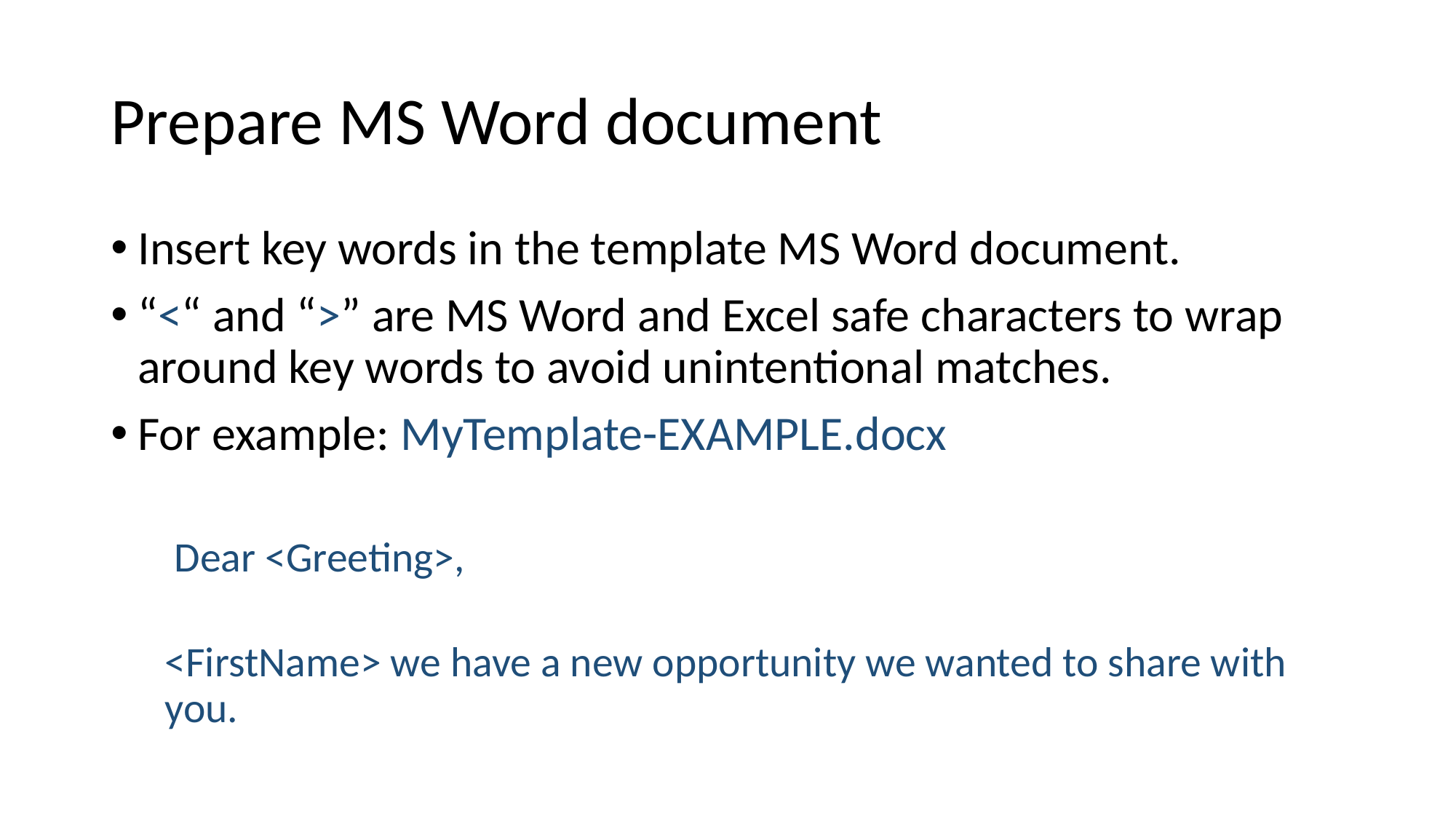

# Prepare MS Word document
Insert key words in the template MS Word document.
“<“ and “>” are MS Word and Excel safe characters to wrap around key words to avoid unintentional matches.
For example: MyTemplate-EXAMPLE.docx

 Dear <Greeting>,

<FirstName> we have a new opportunity we wanted to share with you.